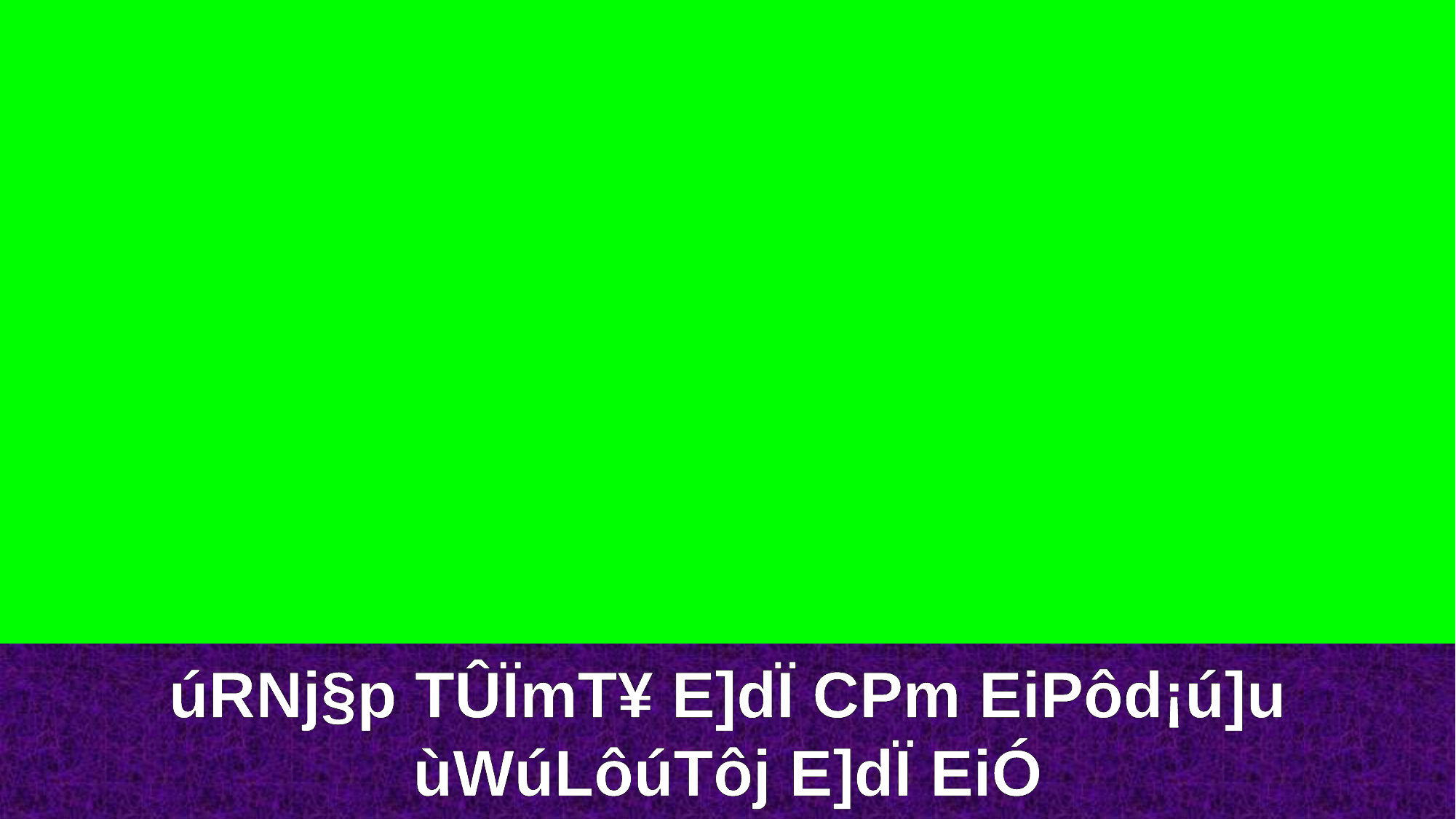

úRNj§p TÛÏmT¥ E]dÏ CPm EiPôd¡ú]u
ùWúLôúTôj E]dÏ EiÓ